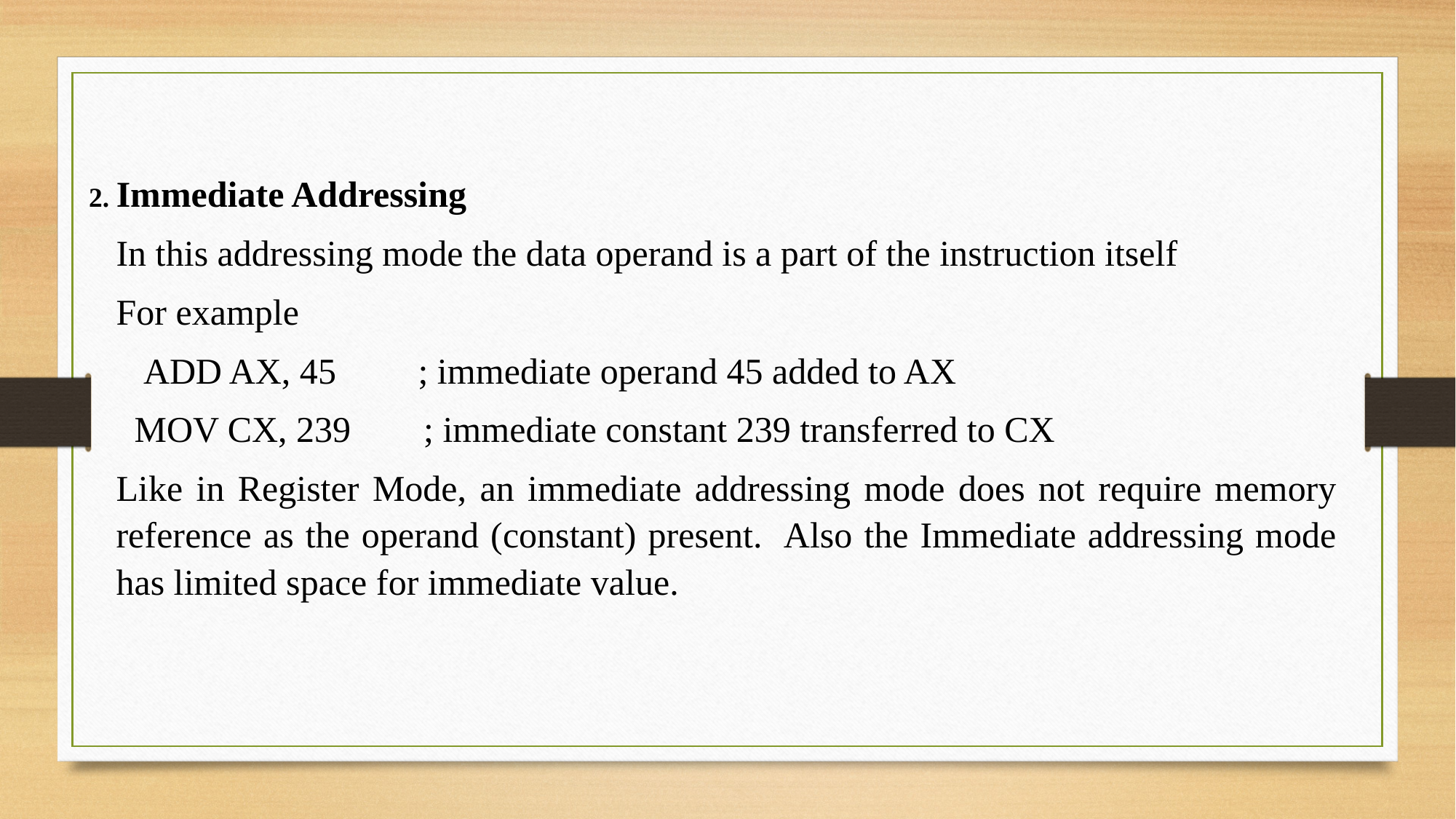

2. Immediate Addressing
In this addressing mode the data operand is a part of the instruction itself
For example
   ADD AX, 45         ; immediate operand 45 added to AX
  MOV CX, 239        ; immediate constant 239 transferred to CX
Like in Register Mode, an immediate addressing mode does not require memory reference as the operand (constant) present.  Also the Immediate addressing mode has limited space for immediate value.